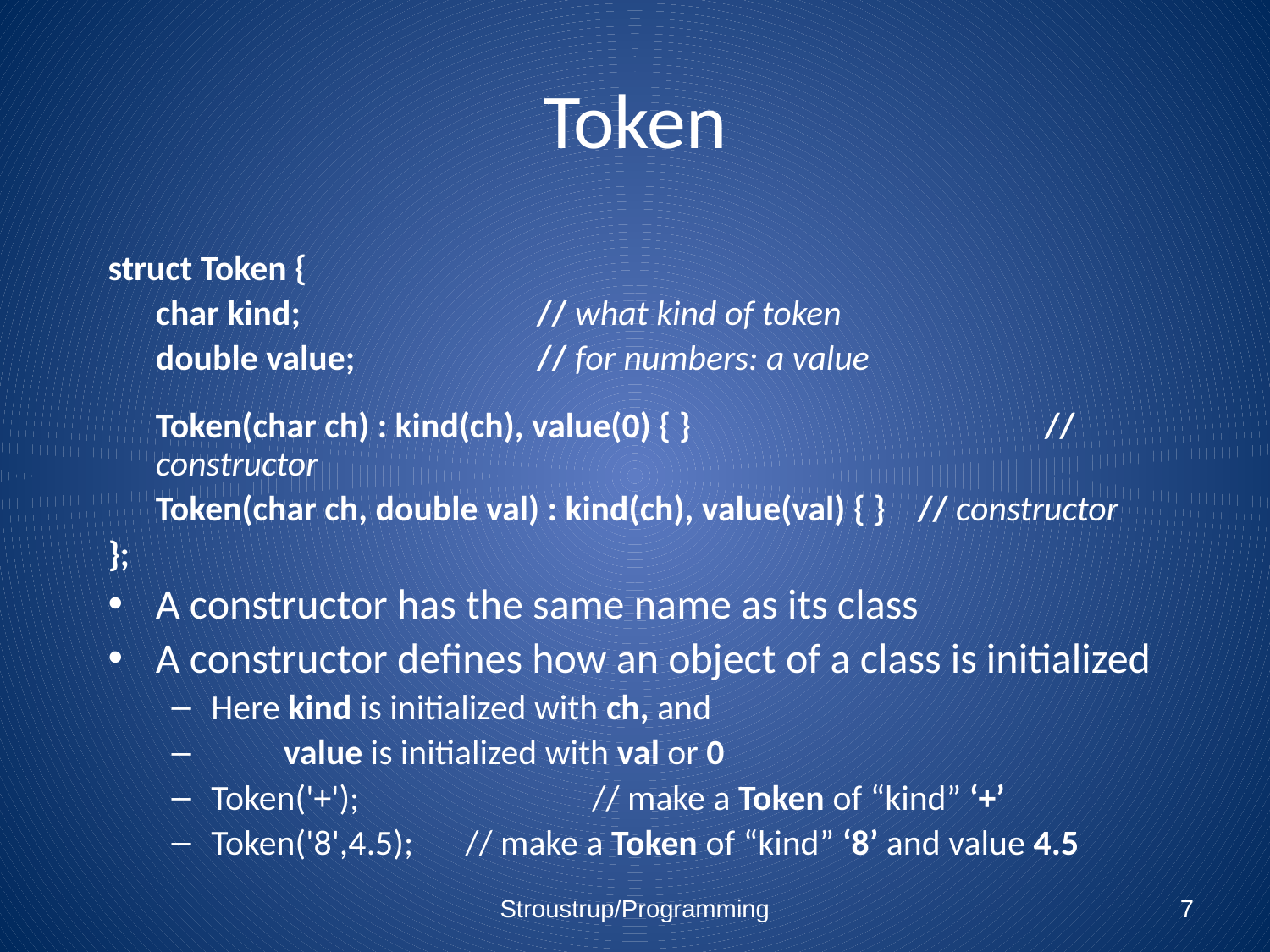

# Token
struct Token {
	char kind;		// what kind of token
	double value;		// for numbers: a value

	Token(char ch) : kind(ch), value(0) { }			// constructor
	Token(char ch, double val) : kind(ch), value(val) { }	// constructor
};
A constructor has the same name as its class
A constructor defines how an object of a class is initialized
Here kind is initialized with ch, and
         value is initialized with val or 0
Token('+');		// make a Token of “kind” ‘+’
Token('8',4.5);	// make a Token of “kind” ‘8’ and value 4.5
Stroustrup/Programming
7